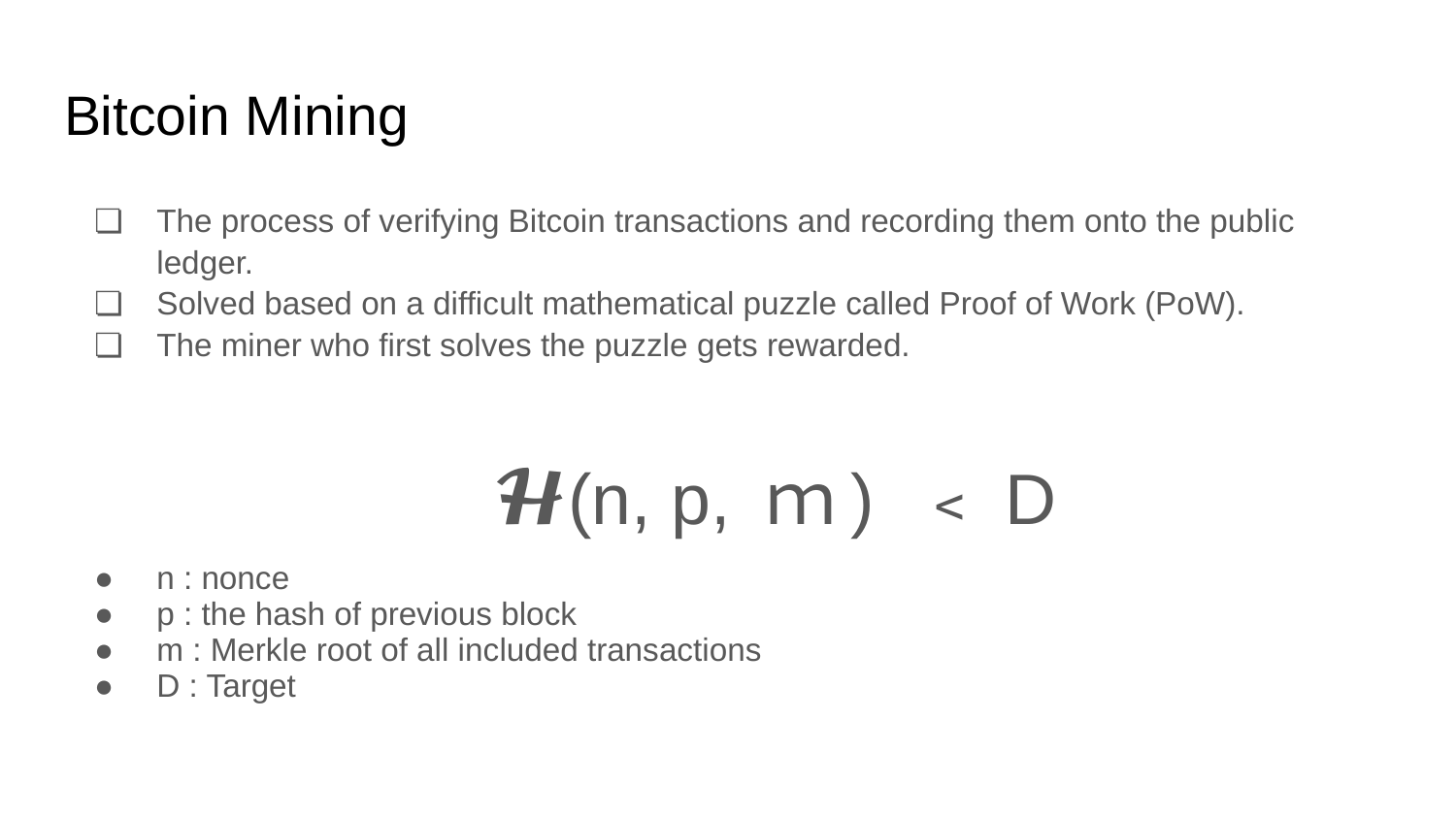

# Bitcoin Mining
The process of verifying Bitcoin transactions and recording them onto the public ledger.
Solved based on a difficult mathematical puzzle called Proof of Work (PoW).
The miner who first solves the puzzle gets rewarded.

𝓗(n, p, ｍ)  ﹤ D
n : nonce
p : the hash of previous block
m : Merkle root of all included transactions
D : Target